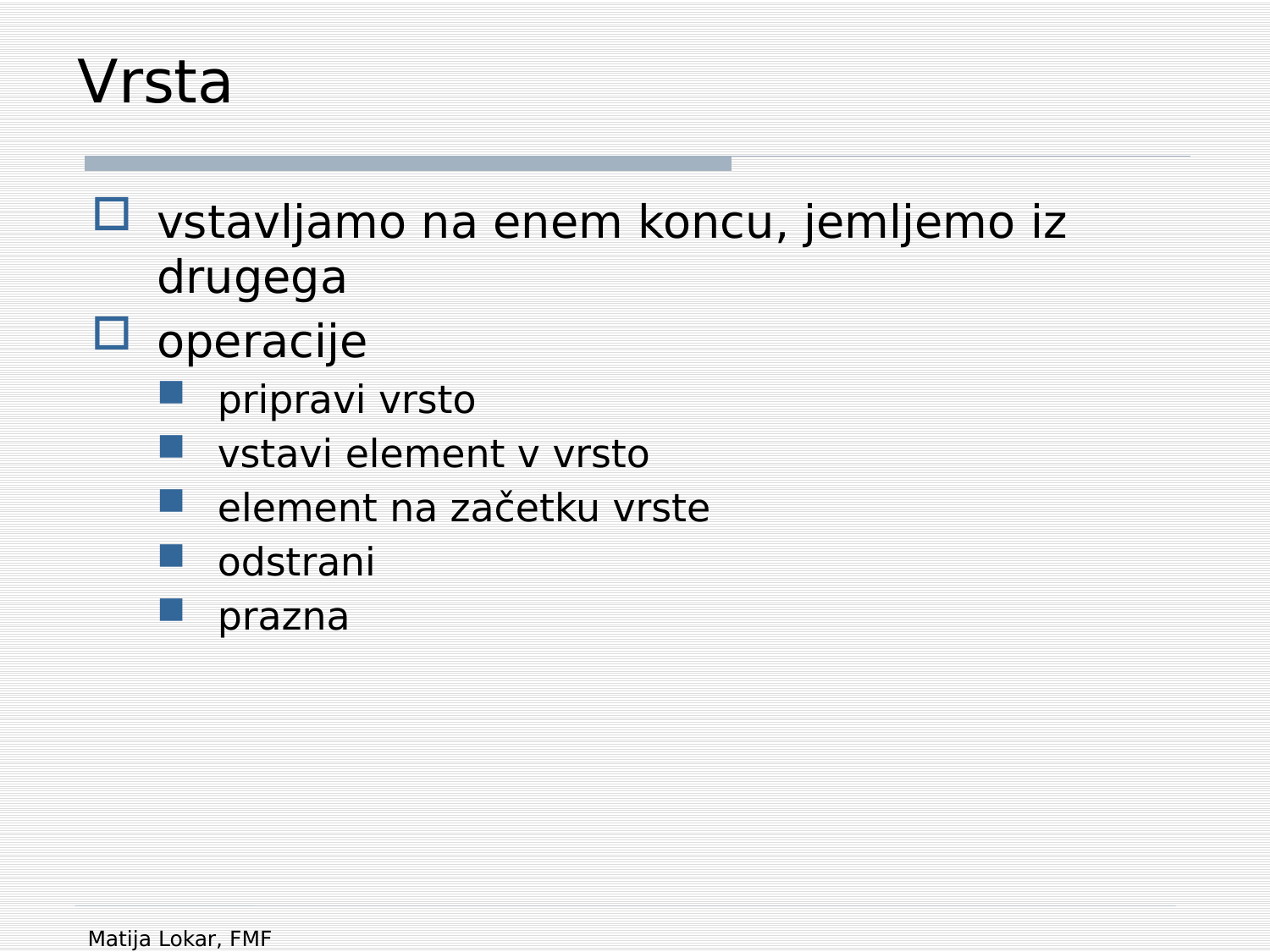

# Vrsta
vstavljamo na enem koncu, jemljemo iz drugega
operacije
pripravi vrsto
vstavi element v vrsto
element na začetku vrste
odstrani
prazna
Matija Lokar, FMF